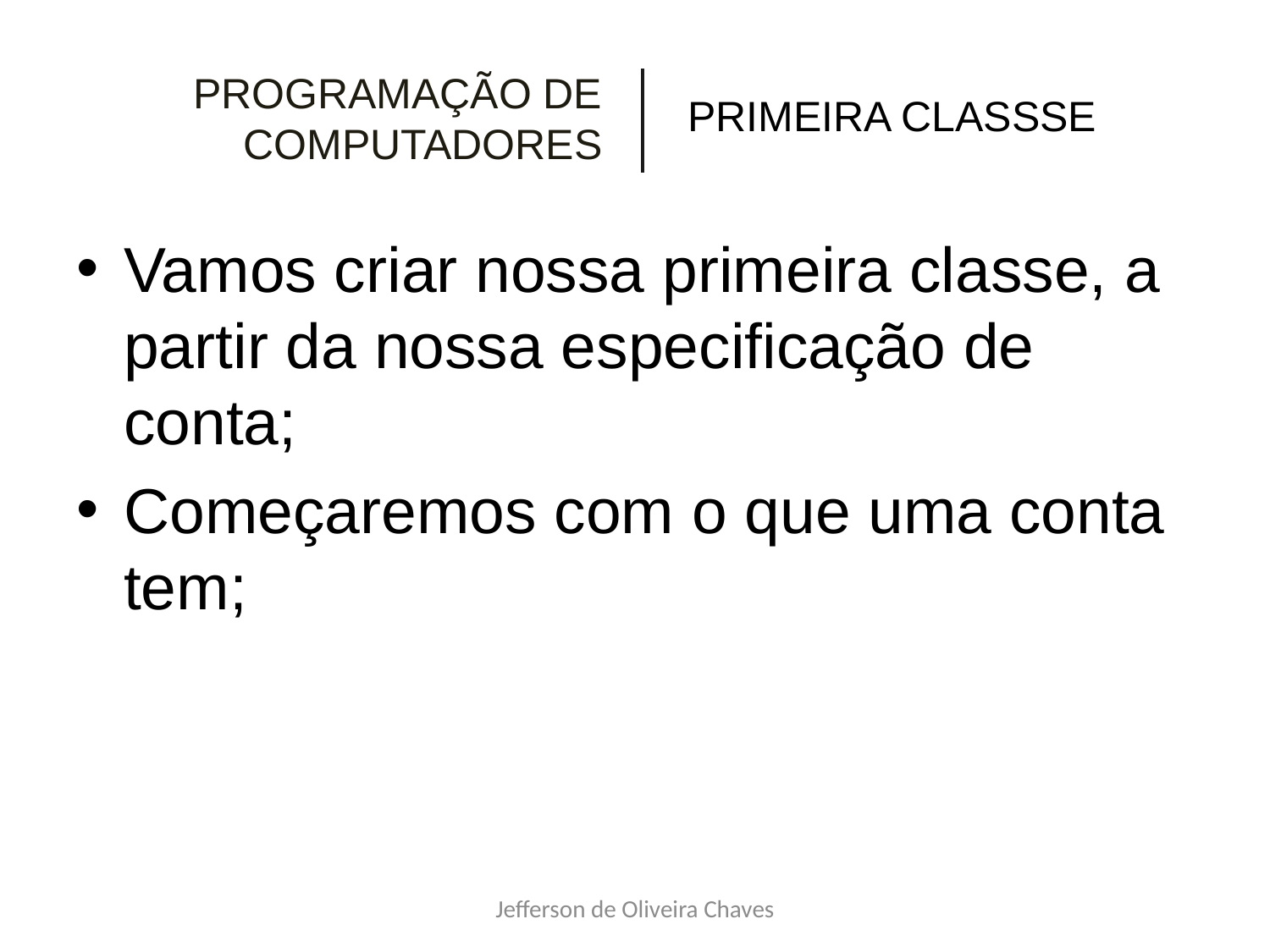

# PROGRAMAÇÃO DE COMPUTADORES
PRIMEIRA CLASSSE
Vamos criar nossa primeira classe, a partir da nossa especificação de conta;
Começaremos com o que uma conta tem;
Jefferson de Oliveira Chaves